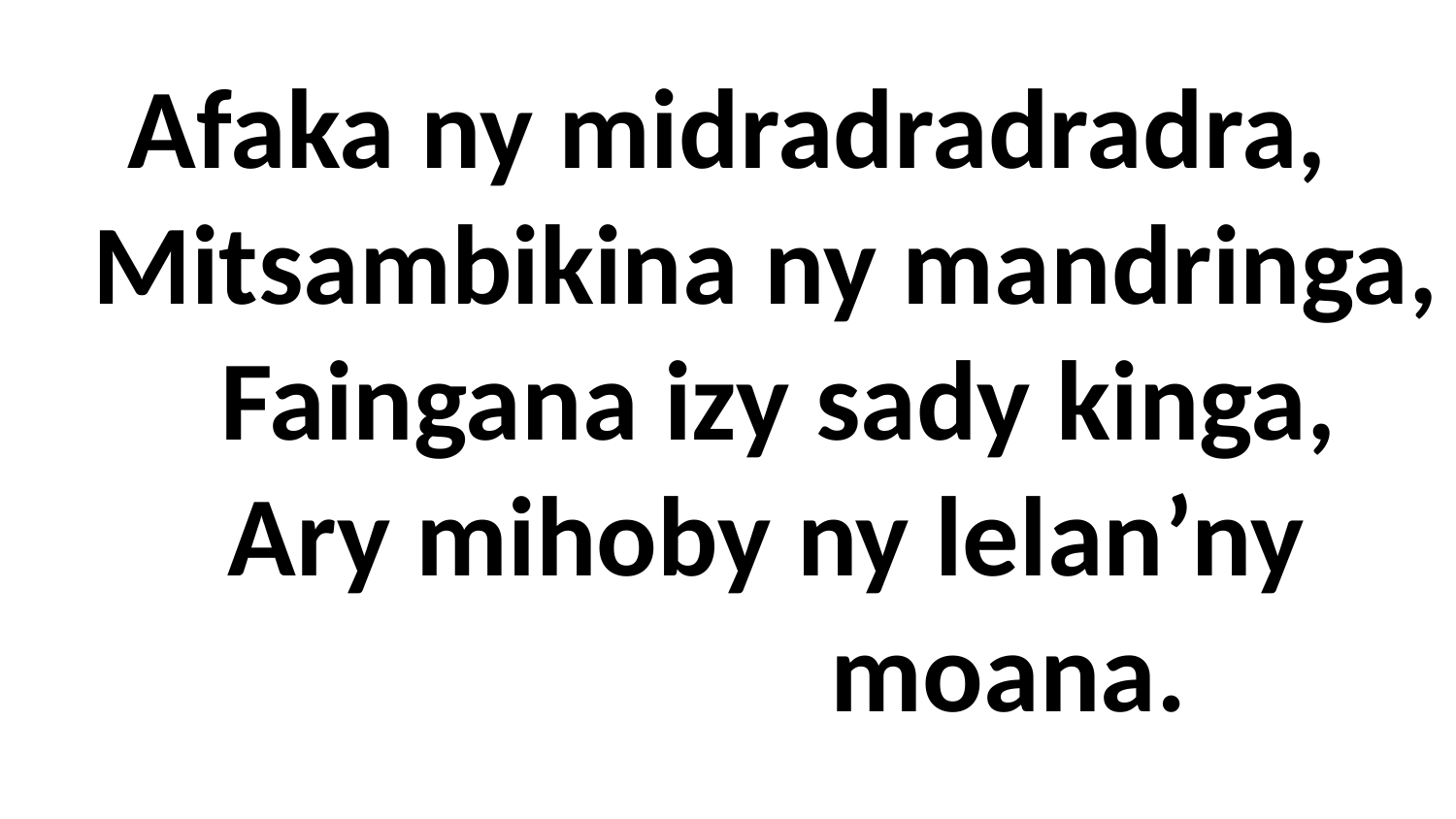

# Afaka ny midradradradra, Mitsambikina ny mandringa, Faingana izy sady kinga, Ary mihoby ny lelan’ny moana.